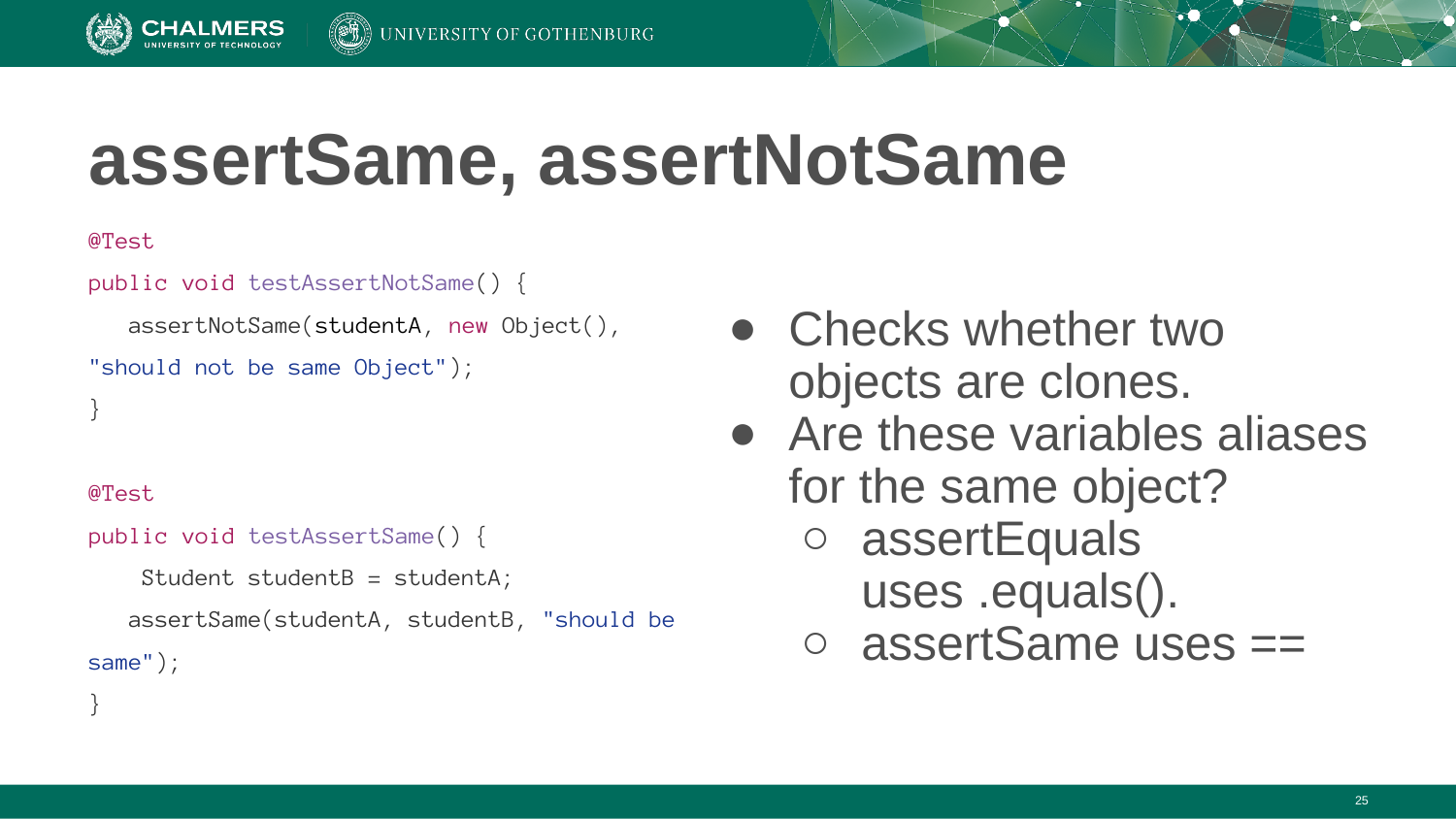

# assertSame, assertNotSame
Checks whether two objects are clones.
Are these variables aliases for the same object?
assertEquals uses .equals().
assertSame uses ==
@Test
public void testAssertNotSame() {
   assertNotSame(studentA, new Object(), "should not be same Object");
}
@Test
public void testAssertSame() {
    Student studentB = studentA;
   assertSame(studentA, studentB, "should be same");
}

25